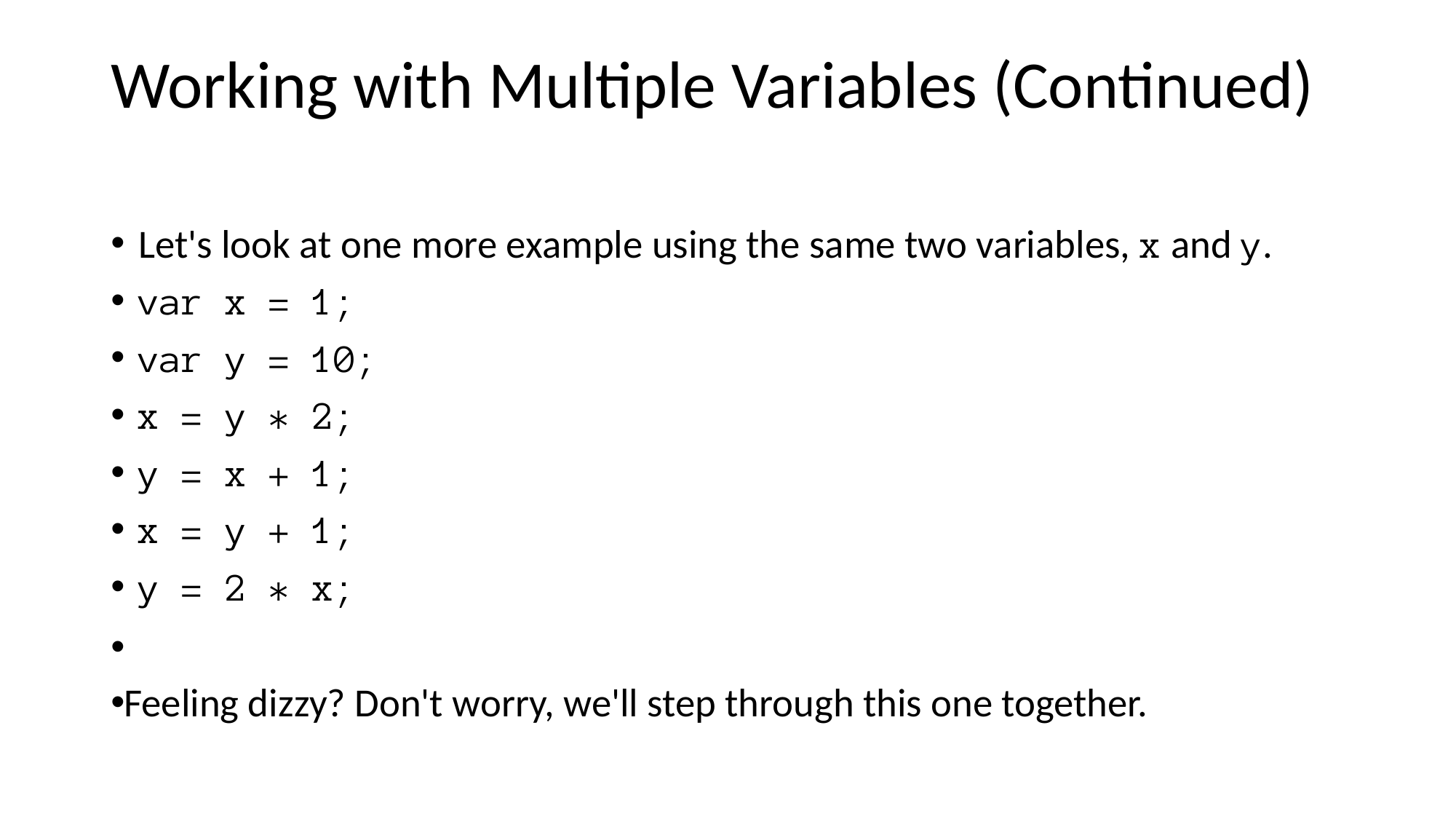

# Working with Multiple Variables (Continued)

Let's look at one more example using the same two variables, x and y.
var x = 1;
var y = 10;
x = y * 2;
y = x + 1;
x = y + 1;
y = 2 * x;

Feeling dizzy? Don't worry, we'll step through this one together.